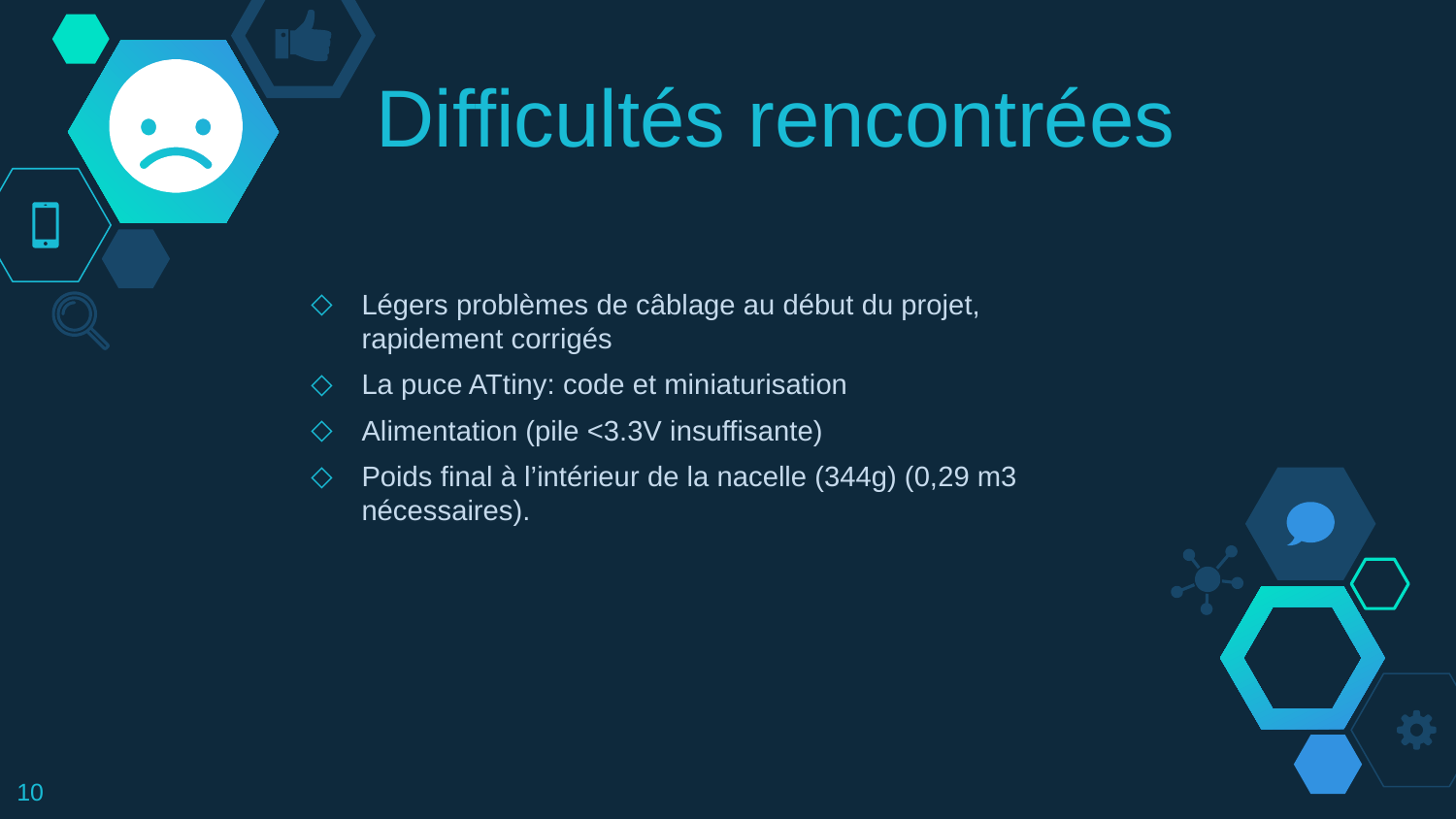

# Difficultés rencontrées

Légers problèmes de câblage au début du projet, rapidement corrigés
La puce ATtiny: code et miniaturisation
Alimentation (pile <3.3V insuffisante)
Poids final à l’intérieur de la nacelle (344g) (0,29 m3 nécessaires).

10